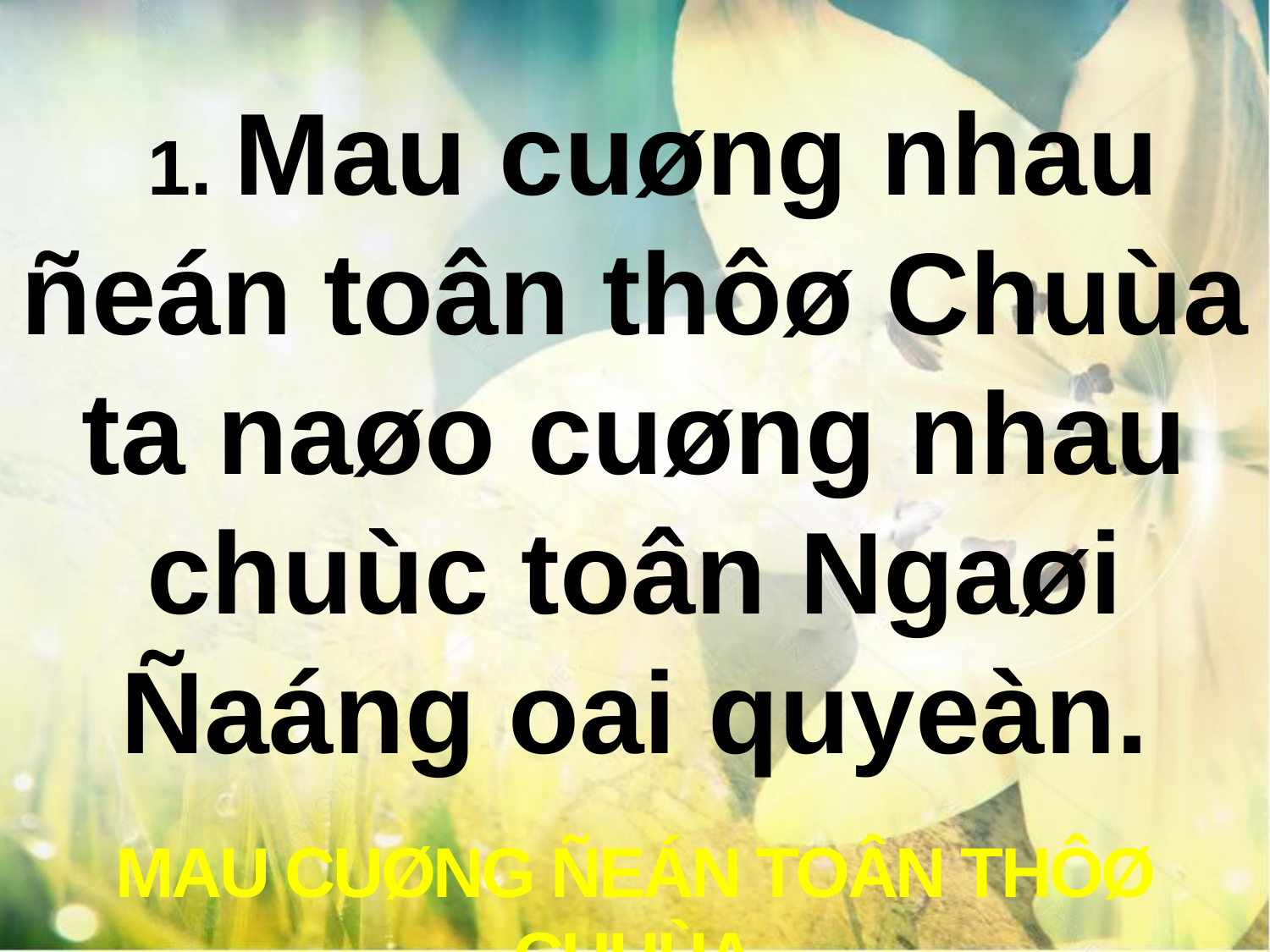

1. Mau cuøng nhau ñeán toân thôø Chuùa ta naøo cuøng nhau chuùc toân Ngaøi Ñaáng oai quyeàn.
MAU CUØNG ÑEÁN TOÂN THÔØ CHUÙA